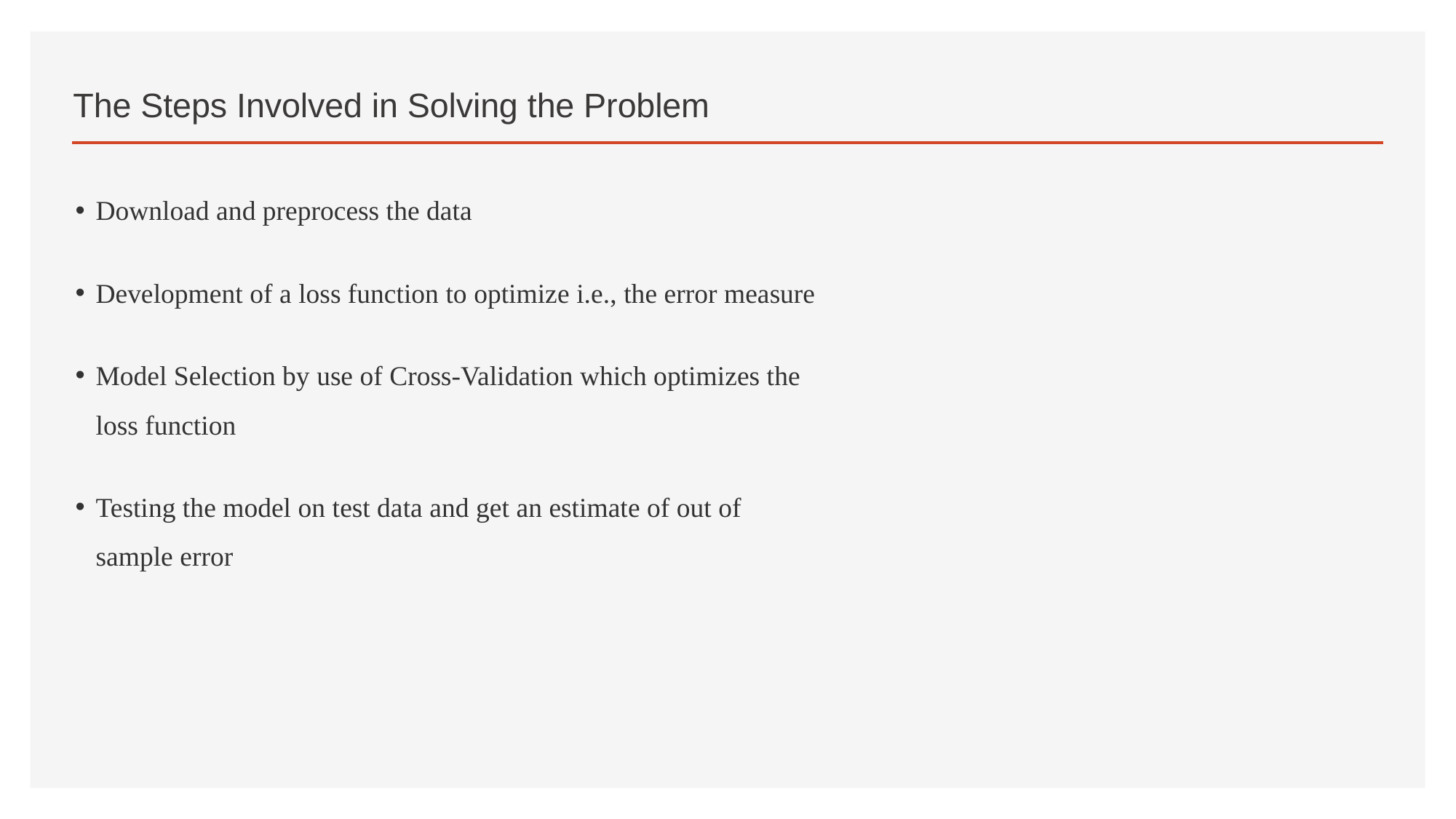

# The Steps Involved in Solving the Problem
Download and preprocess the data
Development of a loss function to optimize i.e., the error measure
Model Selection by use of Cross-Validation which optimizes the loss function
Testing the model on test data and get an estimate of out of sample error